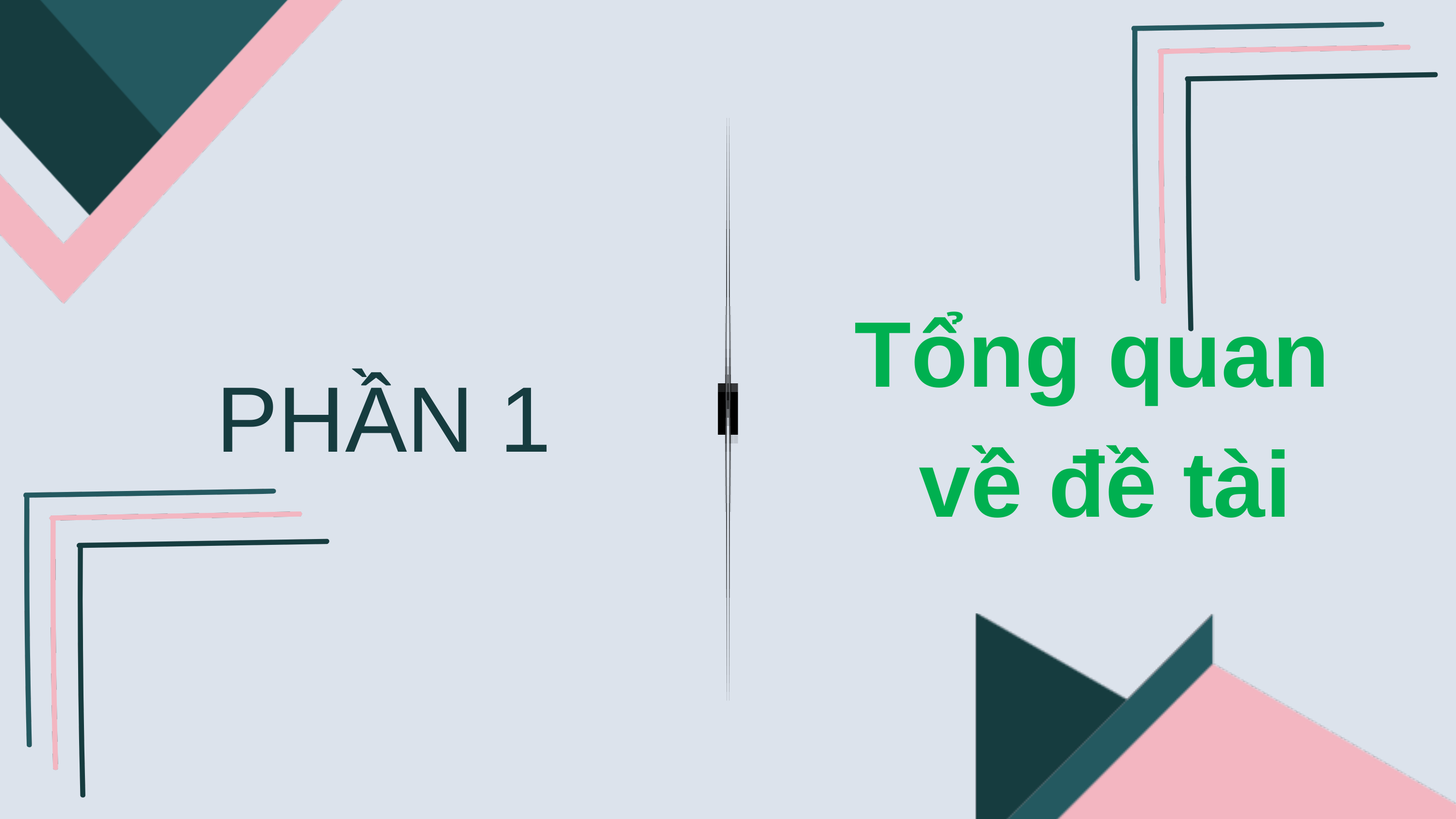

Tổng quan
về đề tài
PHẦN 1